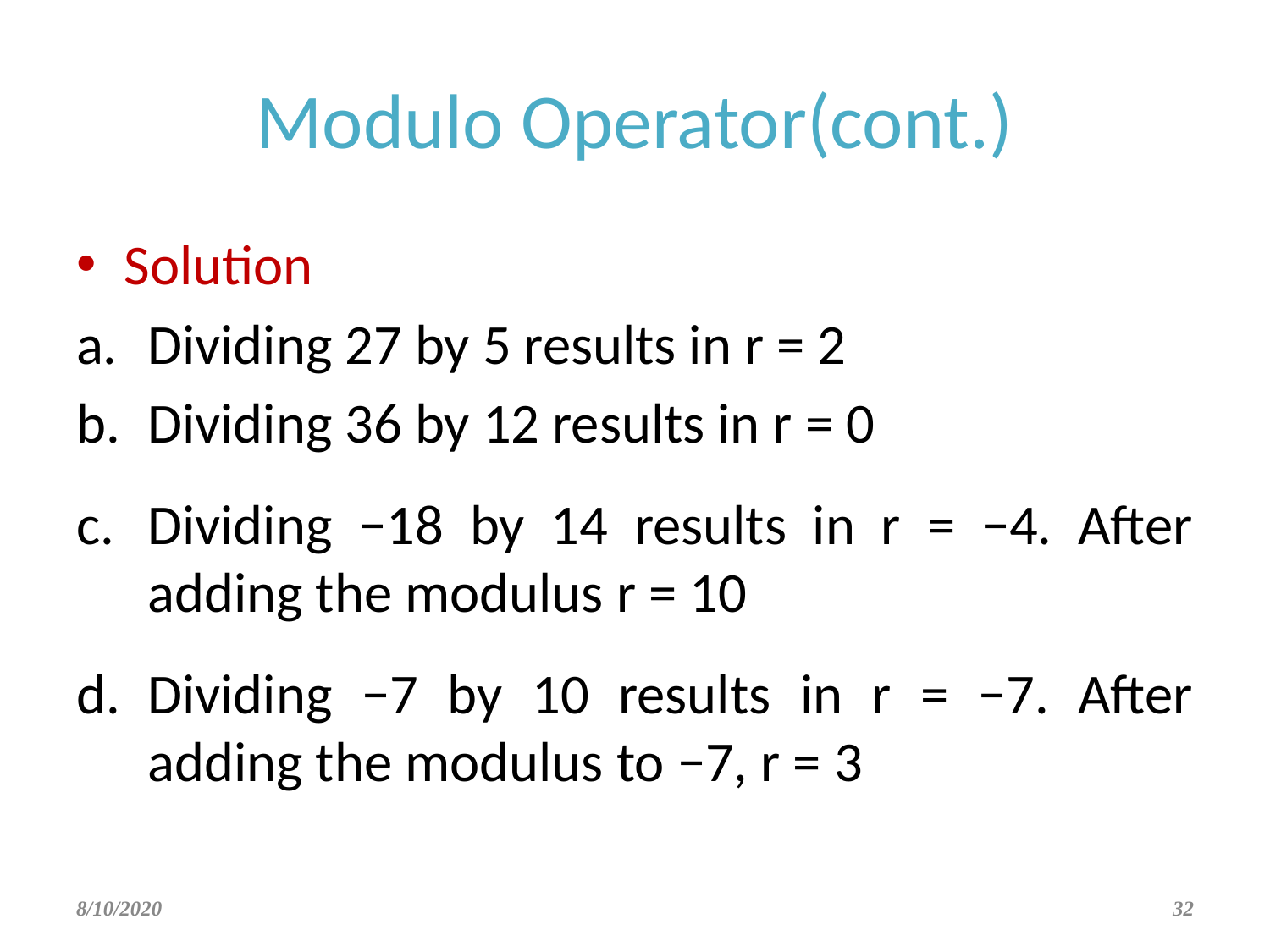

# Modulo Operator(cont.)
Solution
Dividing 27 by 5 results in r = 2
Dividing 36 by 12 results in r = 0
Dividing −18 by 14 results in r = −4. After adding the modulus r = 10
Dividing −7 by 10 results in r = −7. After adding the modulus to −7, r = 3

8/10/2020
32